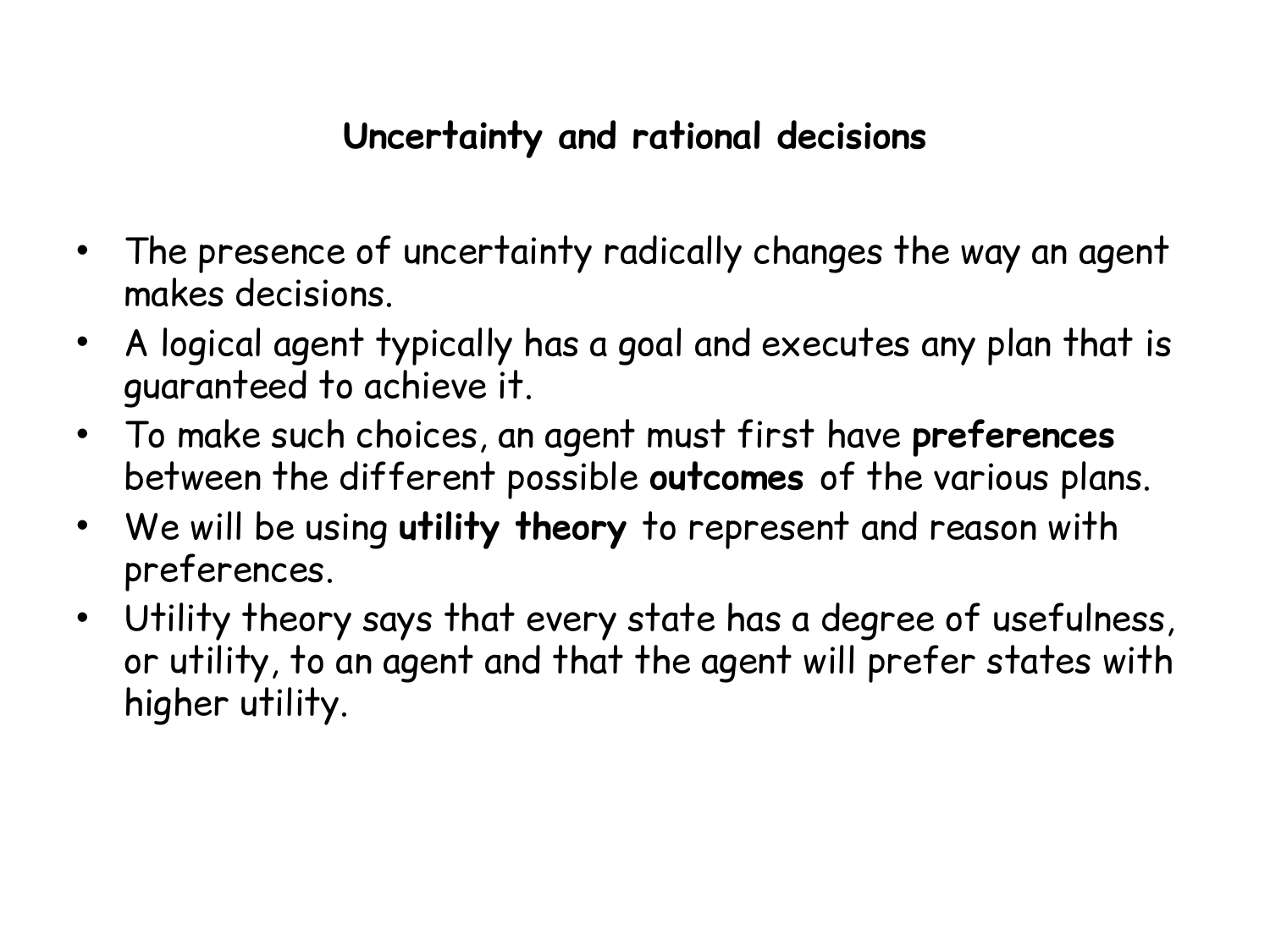

# Uncertainty and rational decisions
The presence of uncertainty radically changes the way an agent makes decisions.
A logical agent typically has a goal and executes any plan that is guaranteed to achieve it.
To make such choices, an agent must first have preferences between the different possible outcomes of the various plans.
We will be using utility theory to represent and reason with preferences.
Utility theory says that every state has a degree of usefulness, or utility, to an agent and that the agent will prefer states with higher utility.